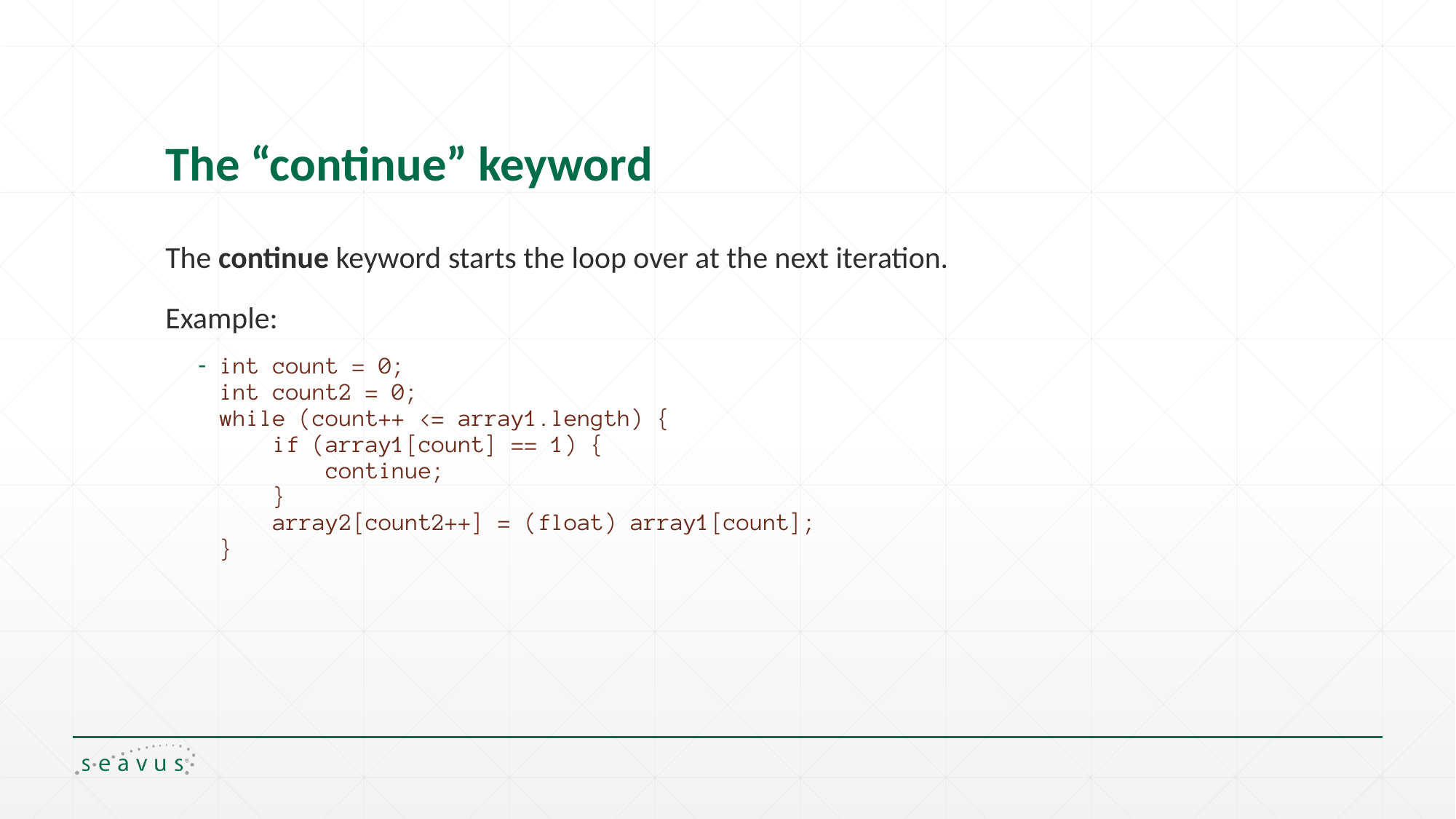

# The “continue” keyword
The continue keyword starts the loop over at the next iteration.
Example:
int count = 0;
int count2 = 0;
while (count++ <= array1.length) {
    if (array1[count] == 1) {
        continue;
    }
    array2[count2++] = (float) array1[count];
}